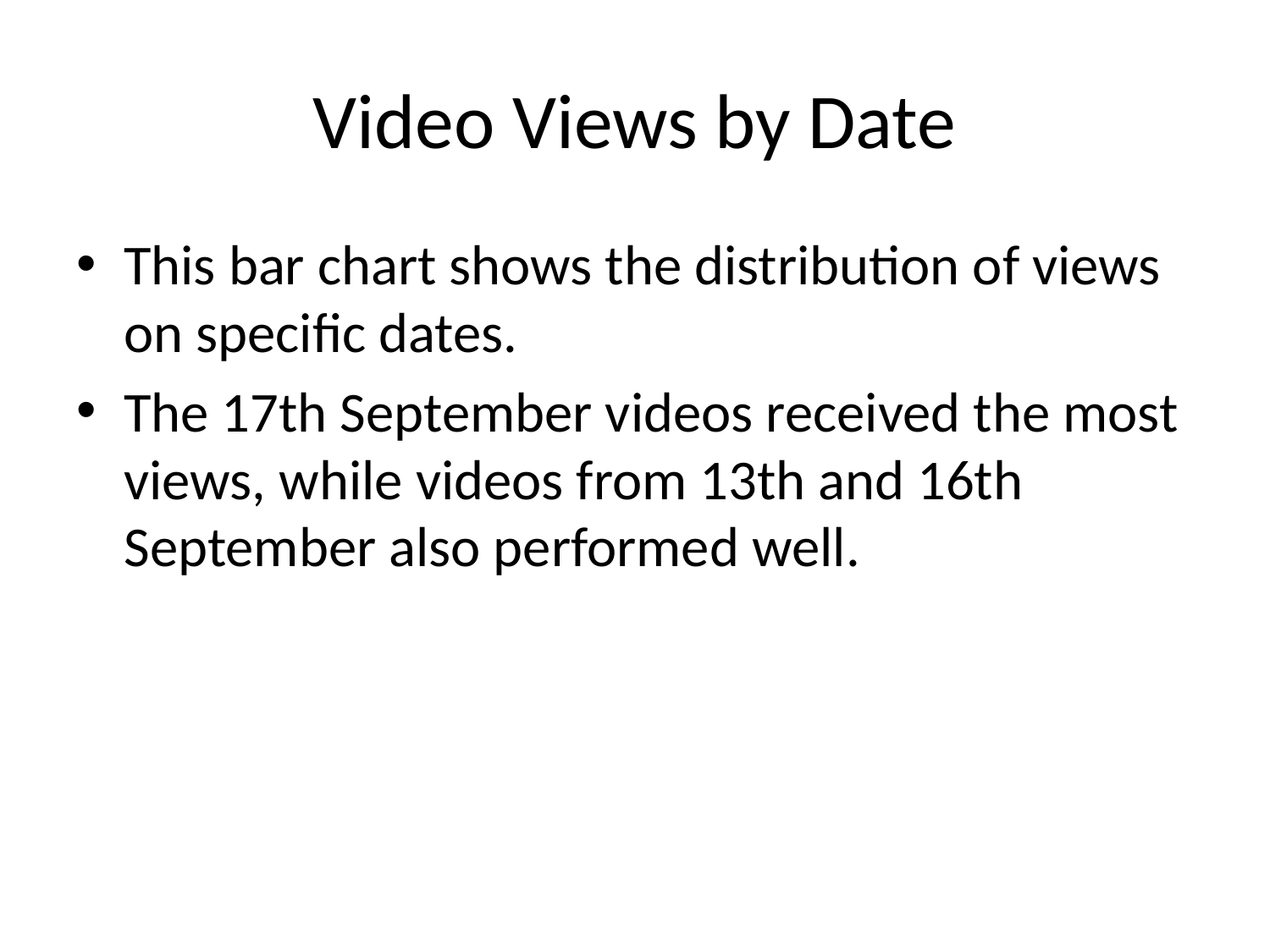

# Video Views by Date
This bar chart shows the distribution of views on specific dates.
The 17th September videos received the most views, while videos from 13th and 16th September also performed well.